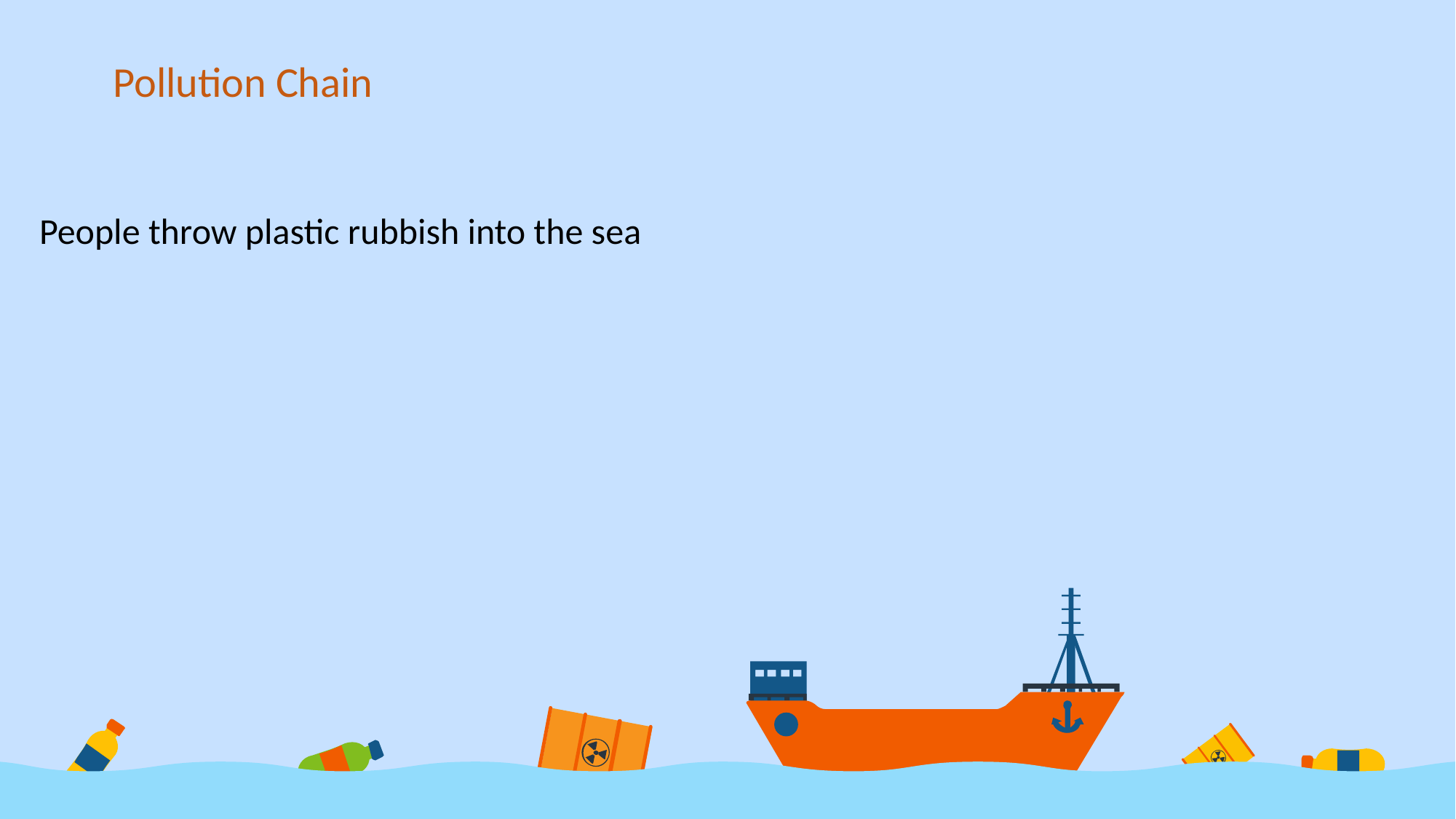

Pollution Chain
People throw plastic rubbish into the sea